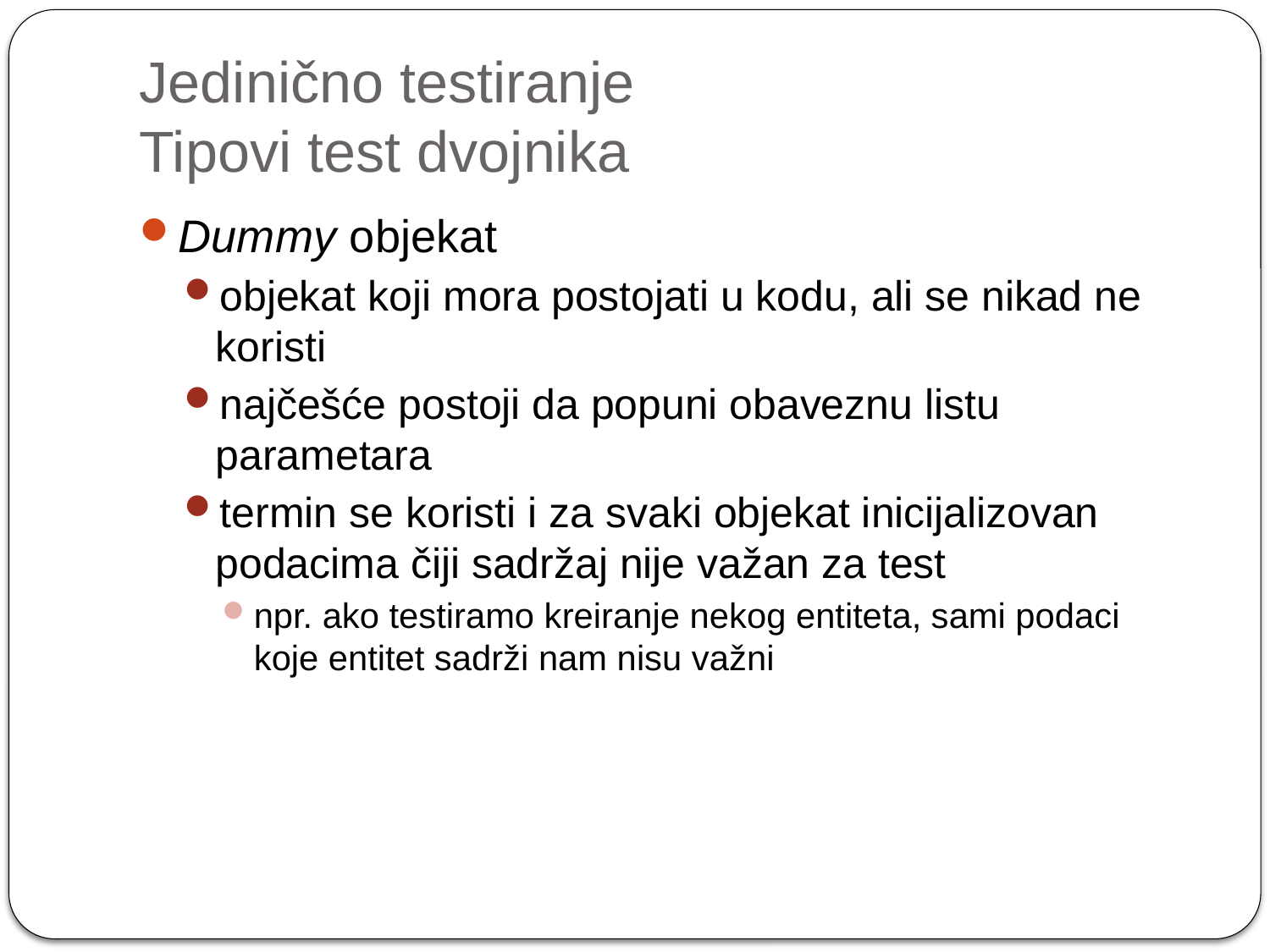

# Jedinično testiranje Tipovi test dvojnika
Dummy objekat
objekat koji mora postojati u kodu, ali se nikad ne koristi
najčešće postoji da popuni obaveznu listu parametara
termin se koristi i za svaki objekat inicijalizovan podacima čiji sadržaj nije važan za test
npr. ako testiramo kreiranje nekog entiteta, sami podaci koje entitet sadrži nam nisu važni